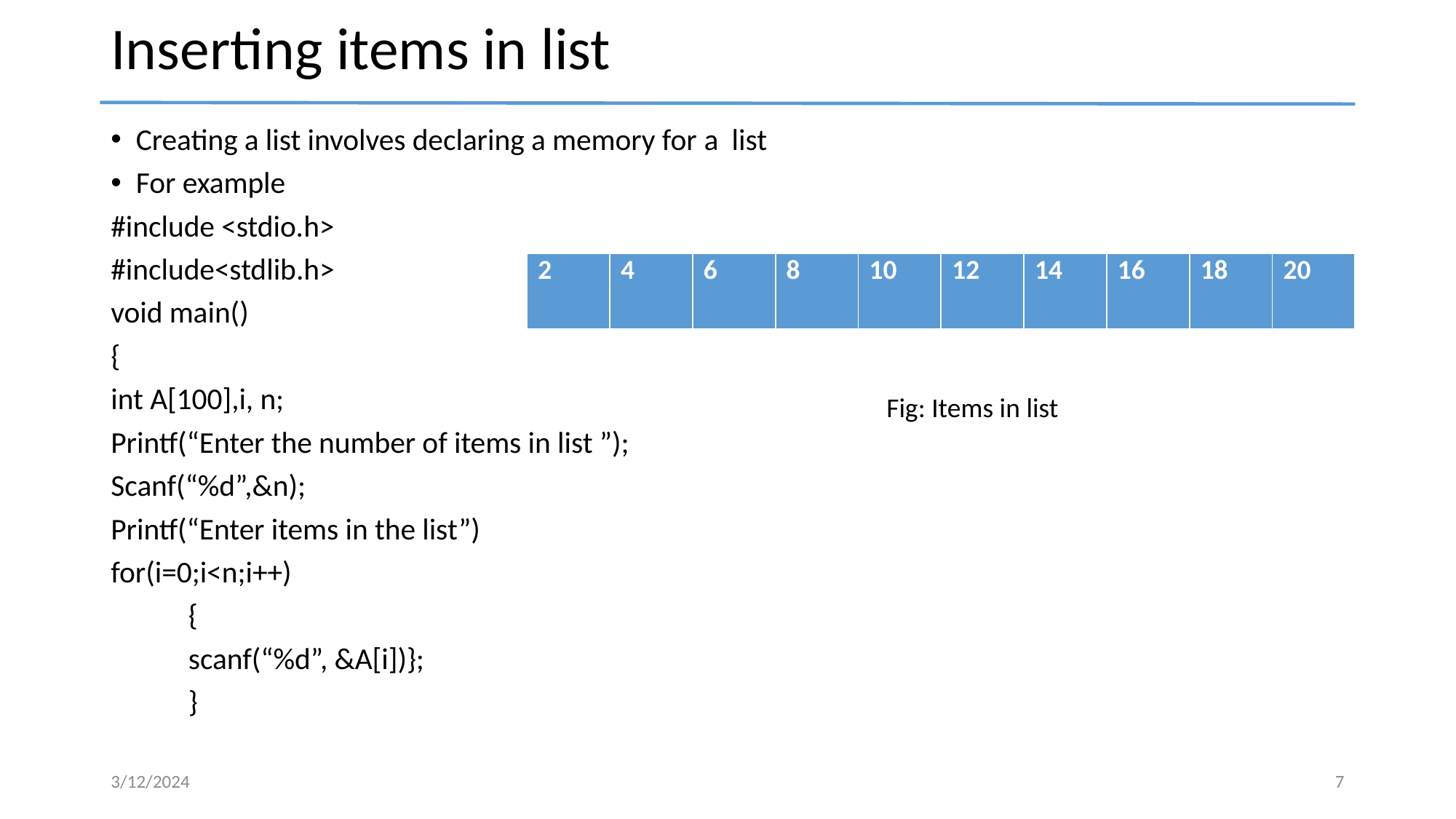

# Inserting items in list
Creating a list involves declaring a memory for a  list
For example
#include <stdio.h>
#include<stdlib.h>
void main()
{
int A[100],i, n;
Printf(“Enter the number of items in list ”);
Scanf(“%d”,&n);
Printf(“Enter items in the list”)
for(i=0;i<n;i++)
	{
	scanf(“%d”, &A[i])};
	}
| 2 | 4 | 6 | 8 | 10 | 12 | 14 | 16 | 18 | 20 |
| --- | --- | --- | --- | --- | --- | --- | --- | --- | --- |
Fig: Items in list
3/12/2024
7